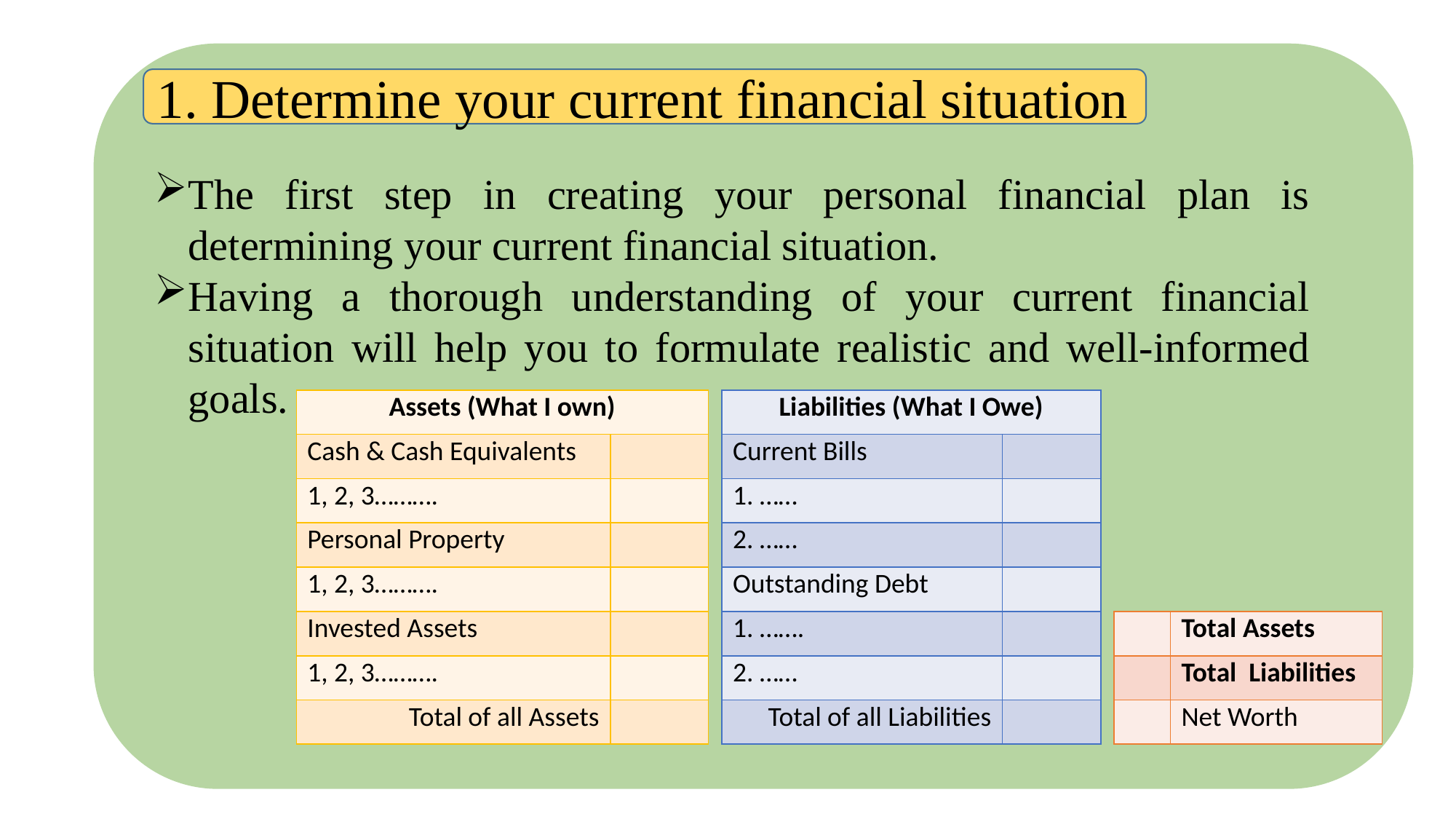

1. Determine your current financial situation
The first step in creating your personal financial plan is determining your current financial situation.
Having a thorough understanding of your current financial situation will help you to formulate realistic and well-informed goals.
| Assets (What I own) |  |
| --- | --- |
| Cash & Cash Equivalents |  |
| 1, 2, 3………. |  |
| Personal Property |  |
| 1, 2, 3………. |  |
| Invested Assets |  |
| 1, 2, 3………. |  |
| Total of all Assets |  |
| Liabilities (What I Owe) |  |
| --- | --- |
| Current Bills |  |
| 1. …… |  |
| 2. …… |  |
| Outstanding Debt |  |
| 1. ……. |  |
| 2. …… |  |
| Total of all Liabilities |  |
|  | Total Assets |
| --- | --- |
|  | Total Liabilities |
|  | Net Worth |